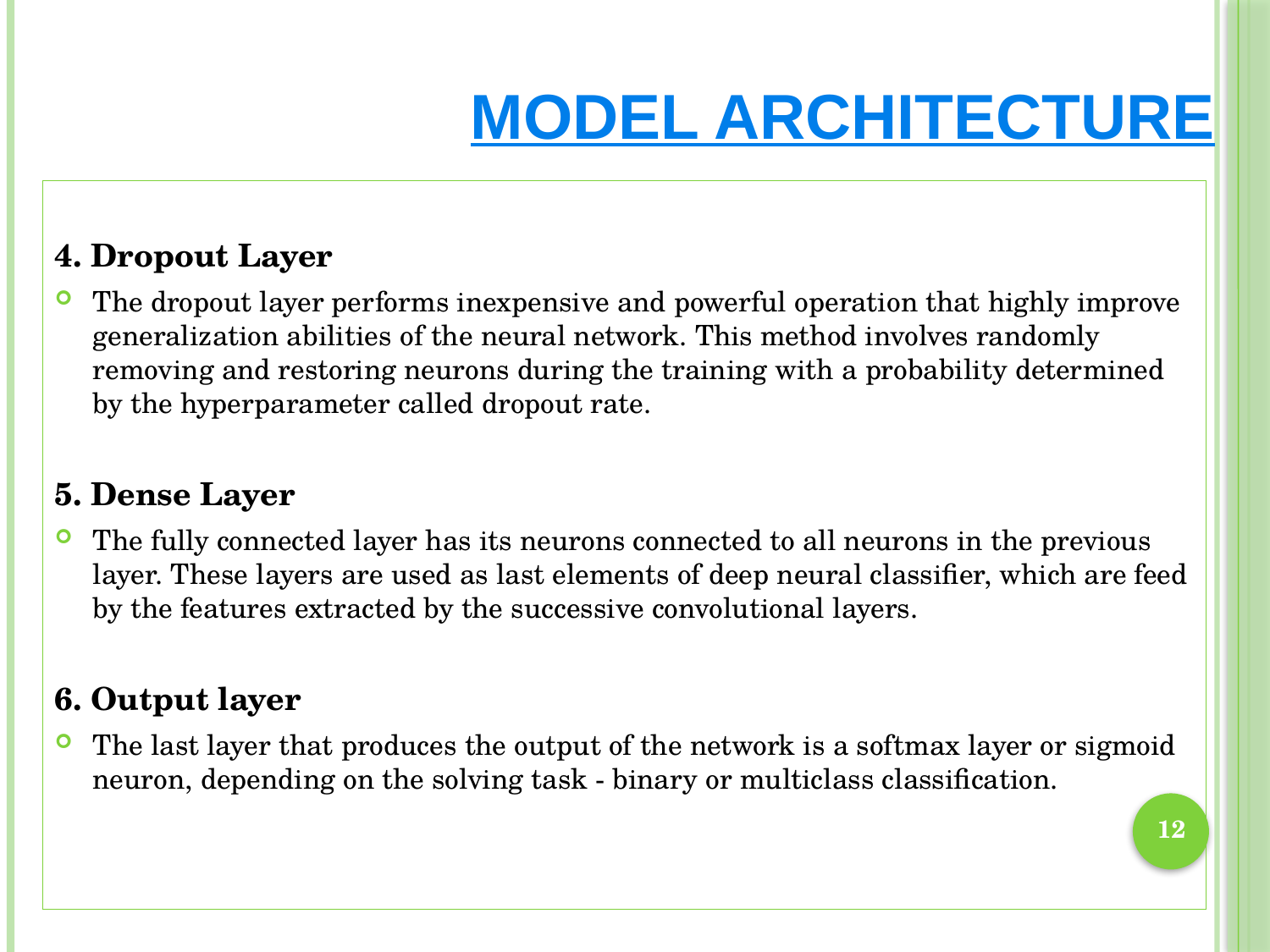

# Model Architecture

4. Dropout Layer
The dropout layer performs inexpensive and powerful operation that highly improve generalization abilities of the neural network. This method involves randomly removing and restoring neurons during the training with a probability determined by the hyperparameter called dropout rate.

5. Dense Layer
The fully connected layer has its neurons connected to all neurons in the previous layer. These layers are used as last elements of deep neural classifier, which are feed by the features extracted by the successive convolutional layers.

6. Output layer
The last layer that produces the output of the network is a softmax layer or sigmoid neuron, depending on the solving task - binary or multiclass classification.

12